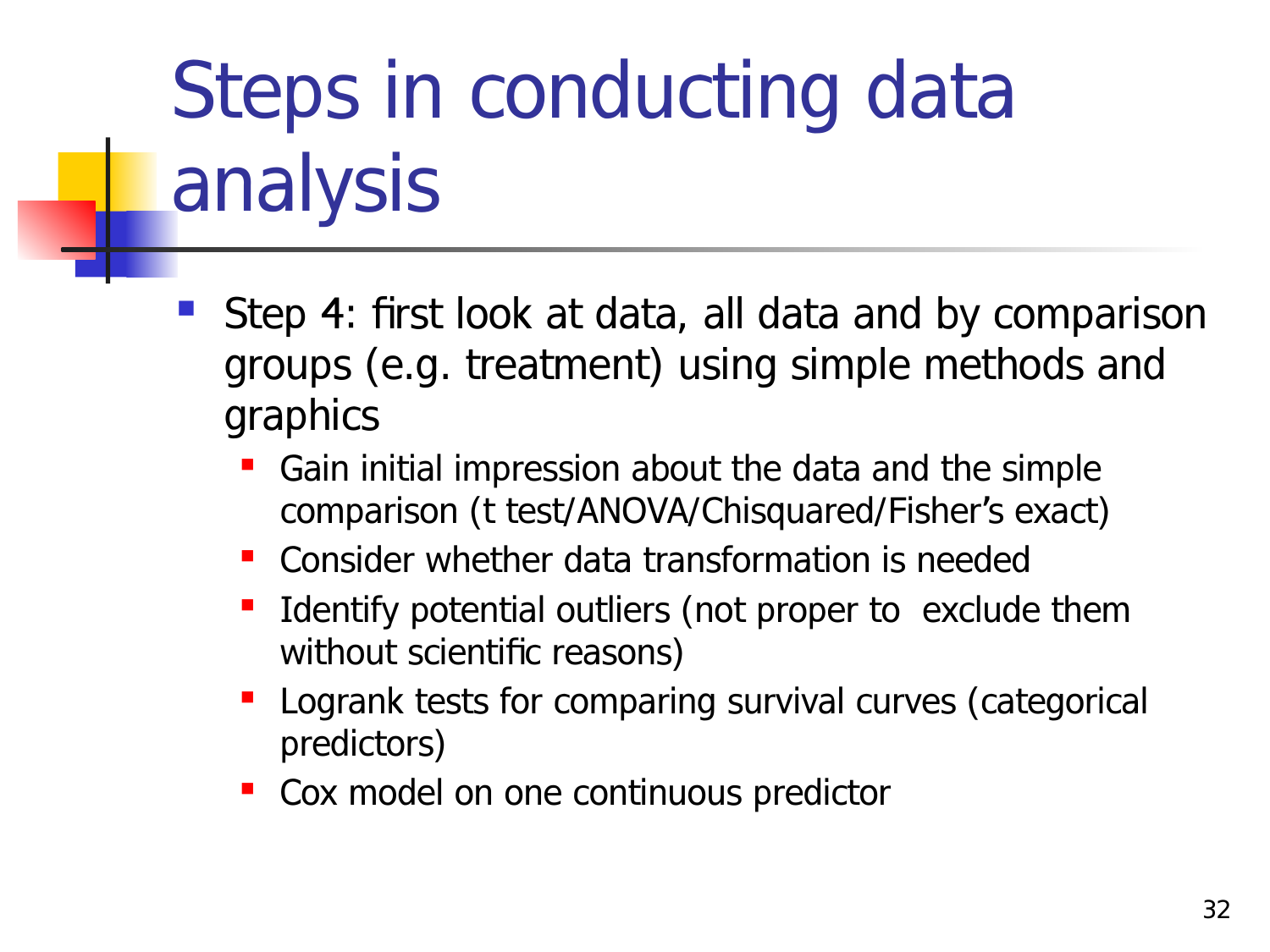

# Steps in conducting data analysis
Step 4: first look at data, all data and by comparison groups (e.g. treatment) using simple methods and graphics
Gain initial impression about the data and the simple comparison (t test/ANOVA/Chisquared/Fisher’s exact)
Consider whether data transformation is needed
Identify potential outliers (not proper to  exclude them without scientific reasons)
Logrank tests for comparing survival curves (categorical predictors)
Cox model on one continuous predictor

32